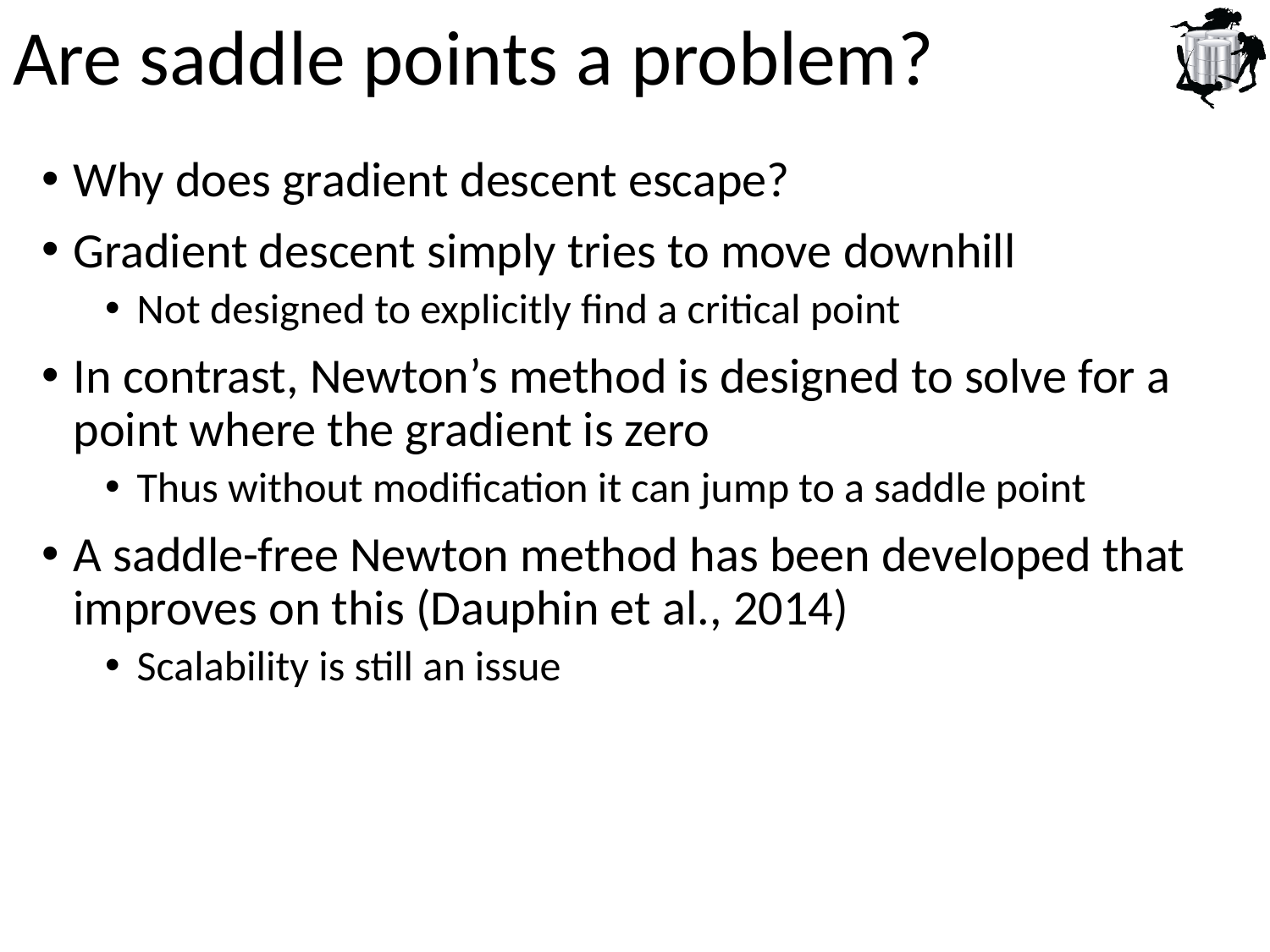

# Are saddle points a problem?
Why does gradient descent escape?
Gradient descent simply tries to move downhill
Not designed to explicitly find a critical point
In contrast, Newton’s method is designed to solve for a point where the gradient is zero
Thus without modification it can jump to a saddle point
A saddle-free Newton method has been developed that improves on this (Dauphin et al., 2014)
Scalability is still an issue